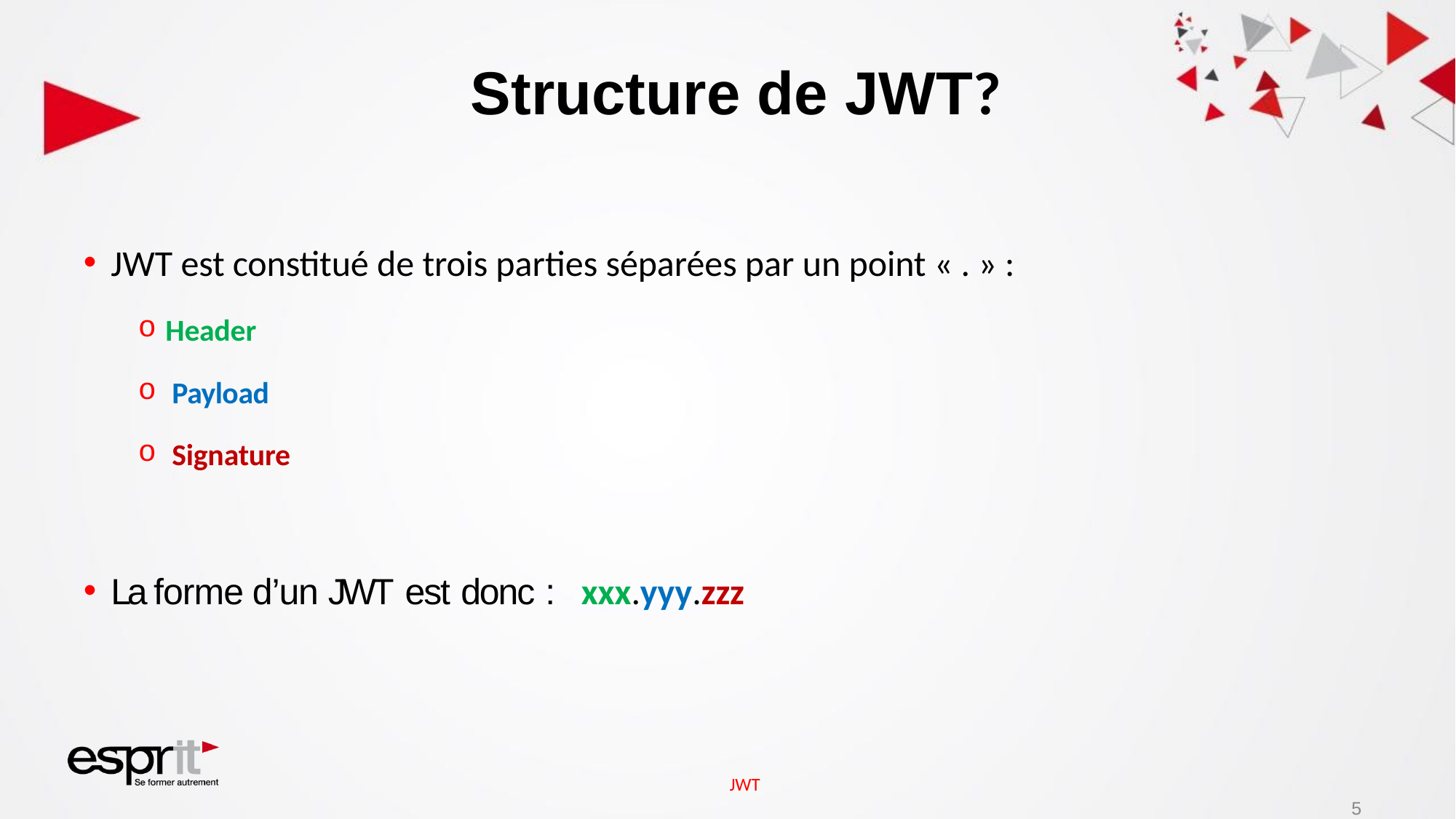

# Structure de JWT?
JWT est constitué de trois parties séparées par un point « . » :
Header
Payload
Signature

La forme d’un JWT  est donc :	xxx.yyy.zzz

JWT
5